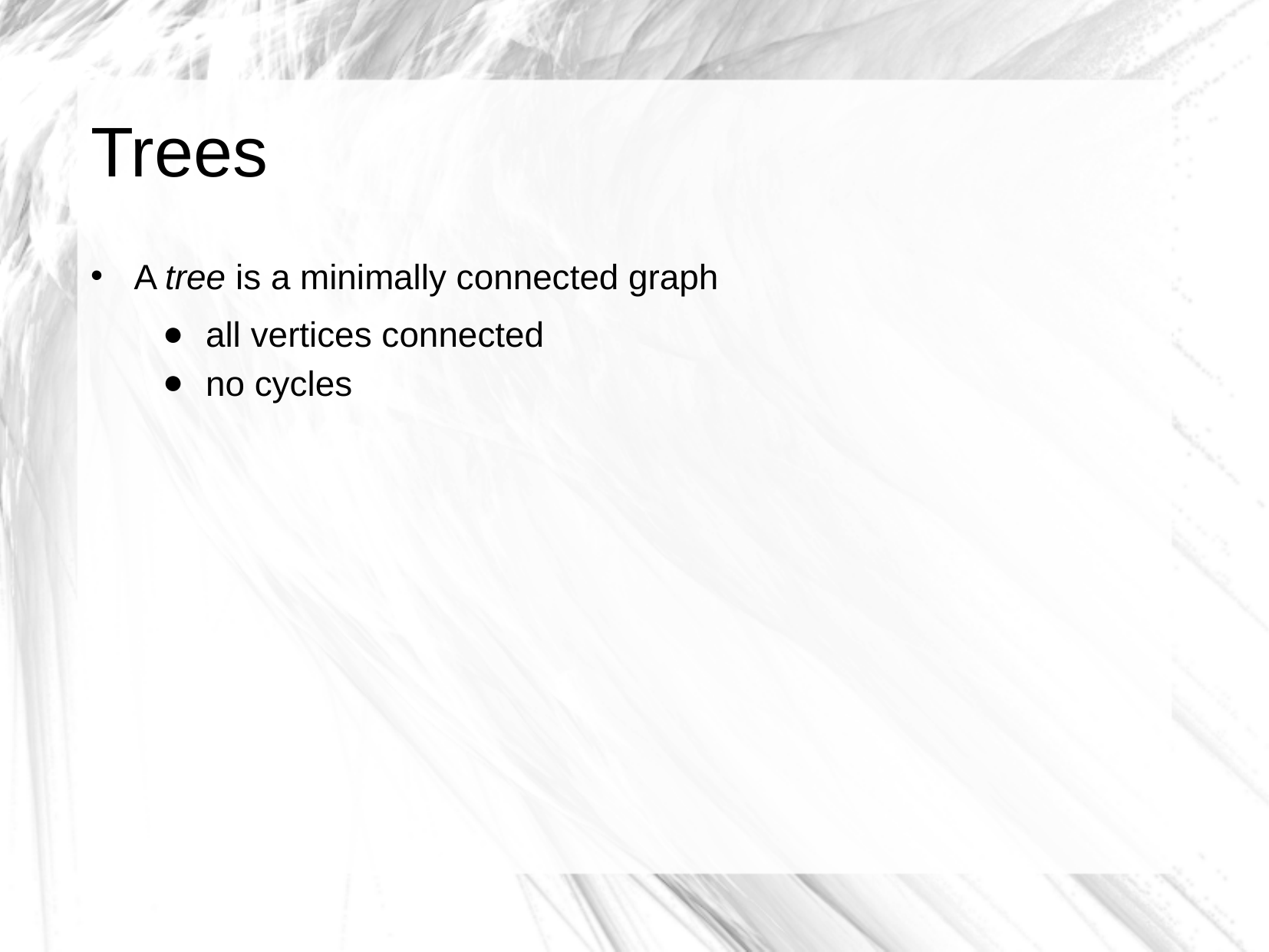

# Trees
A tree is a minimally connected graph
all vertices connected
no cycles